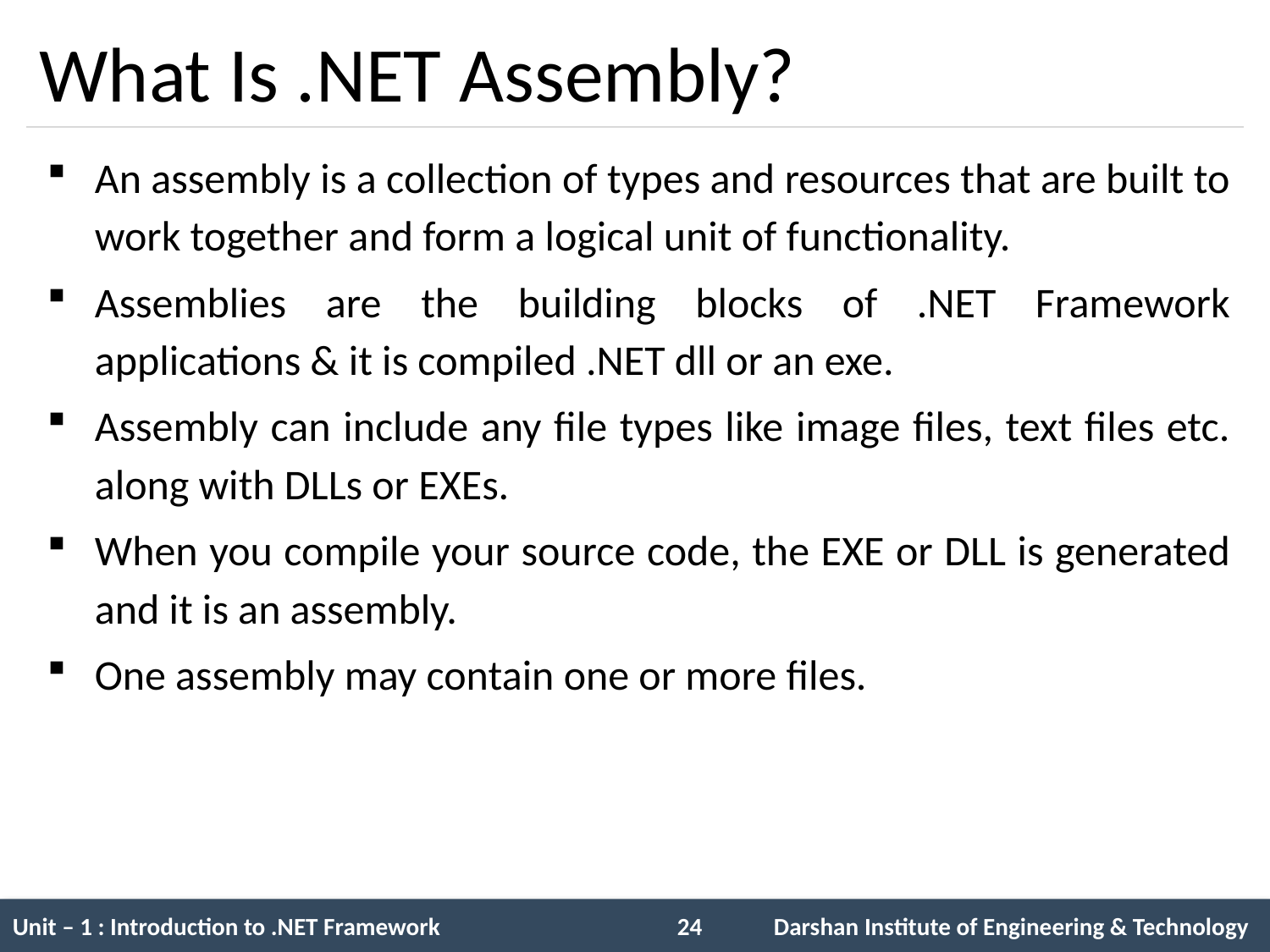

# What Is .NET Assembly?
An assembly is a collection of types and resources that are built to work together and form a logical unit of functionality.
Assemblies are the building blocks of .NET Framework applications & it is compiled .NET dll or an exe.
Assembly can include any file types like image files, text files etc. along with DLLs or EXEs.
When you compile your source code, the EXE or DLL is generated and it is an assembly.
One assembly may contain one or more files.